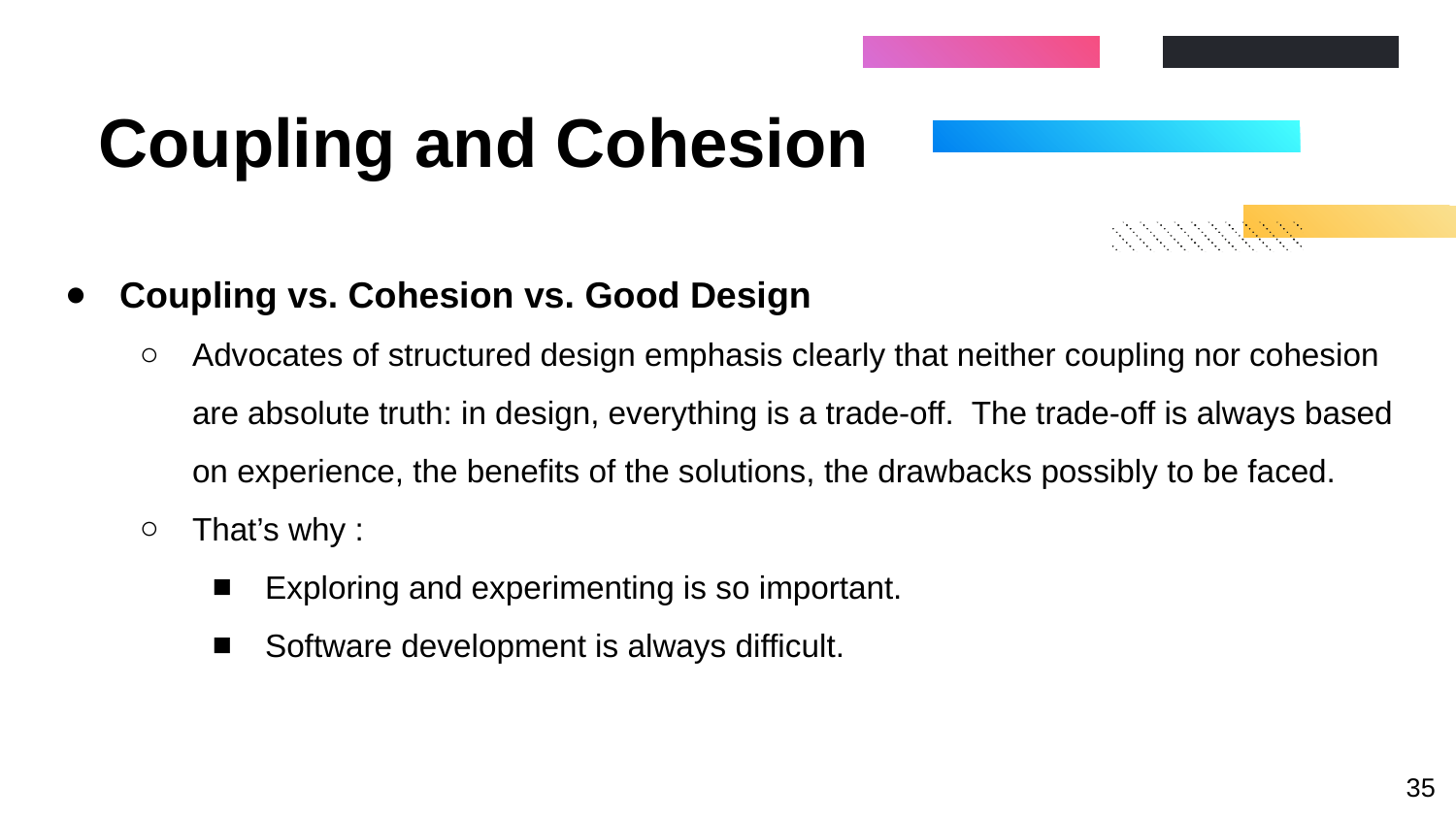

# Coupling and Cohesion
Coupling vs. Cohesion vs. Good Design
Advocates of structured design emphasis clearly that neither coupling nor cohesion are absolute truth: in design, everything is a trade-off.  The trade-off is always based on experience, the benefits of the solutions, the drawbacks possibly to be faced.
That’s why :
Exploring and experimenting is so important.
Software development is always difficult.
35